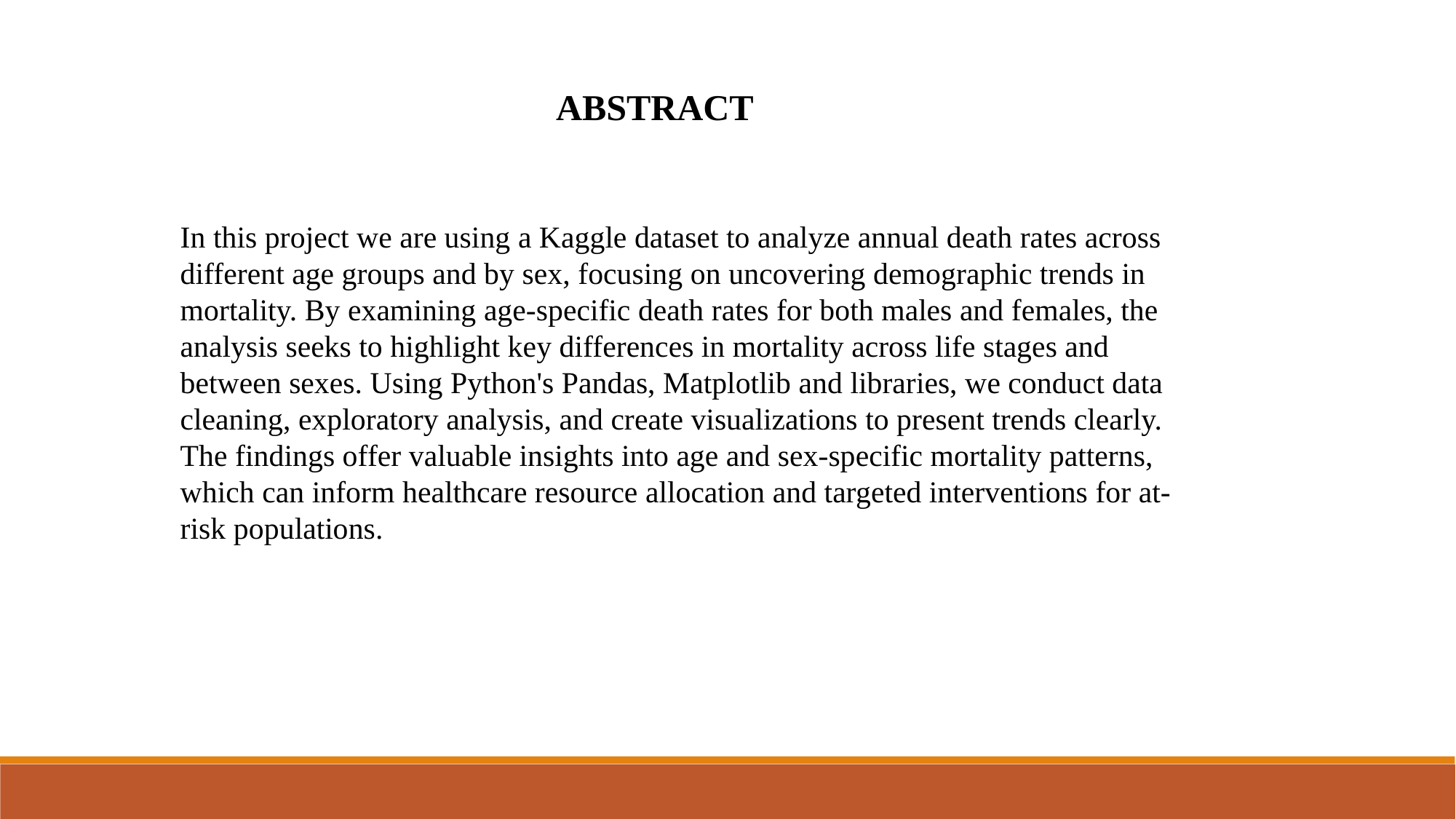

ABSTRACT
In this project we are using a Kaggle dataset to analyze annual death rates across different age groups and by sex, focusing on uncovering demographic trends in mortality. By examining age-specific death rates for both males and females, the analysis seeks to highlight key differences in mortality across life stages and between sexes. Using Python's Pandas, Matplotlib and libraries, we conduct data cleaning, exploratory analysis, and create visualizations to present trends clearly. The findings offer valuable insights into age and sex-specific mortality patterns, which can inform healthcare resource allocation and targeted interventions for at-risk populations.